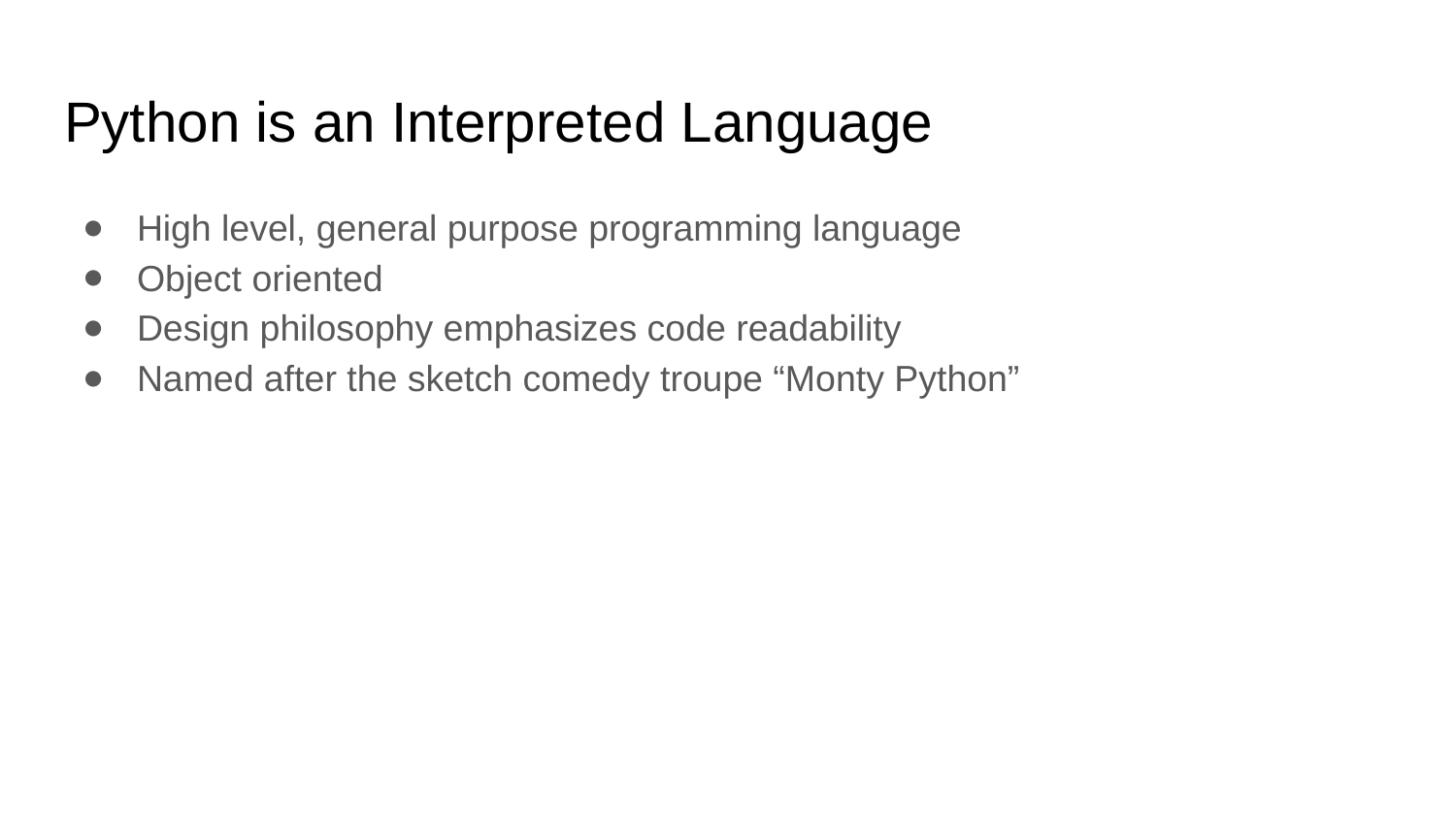

# Python is an Interpreted Language
High level, general purpose programming language
Object oriented
Design philosophy emphasizes code readability
Named after the sketch comedy troupe “Monty Python”